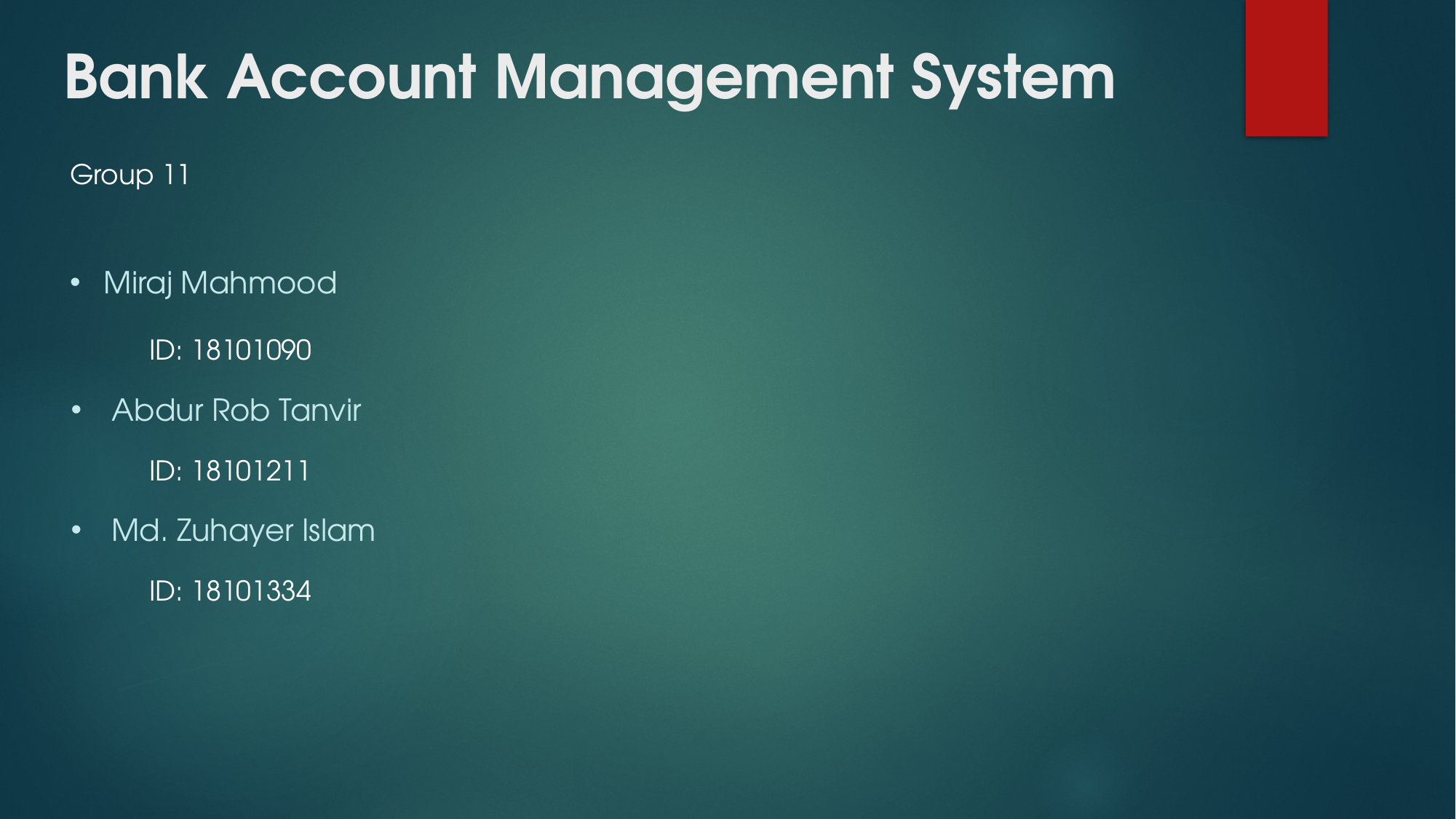

# Bank Account Management System
Group 11
Miraj Mahmood
ID: 18101090
Abdur Rob Tanvir
ID: 18101211
Md. Zuhayer Islam
ID: 18101334